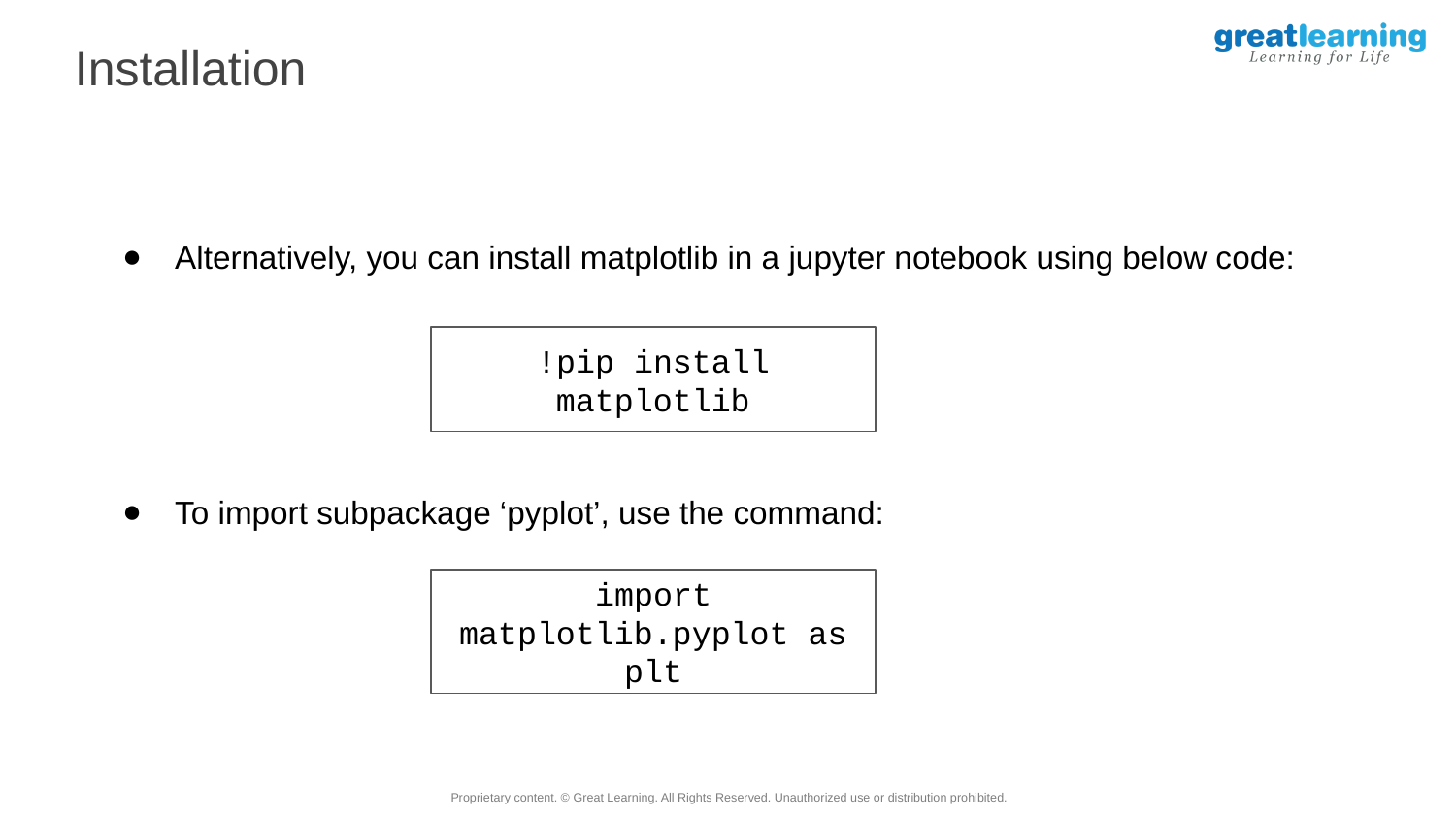

Installation
Alternatively, you can install matplotlib in a jupyter notebook using below code:
!pip install matplotlib
To import subpackage ‘pyplot’, use the command:
import matplotlib.pyplot as plt